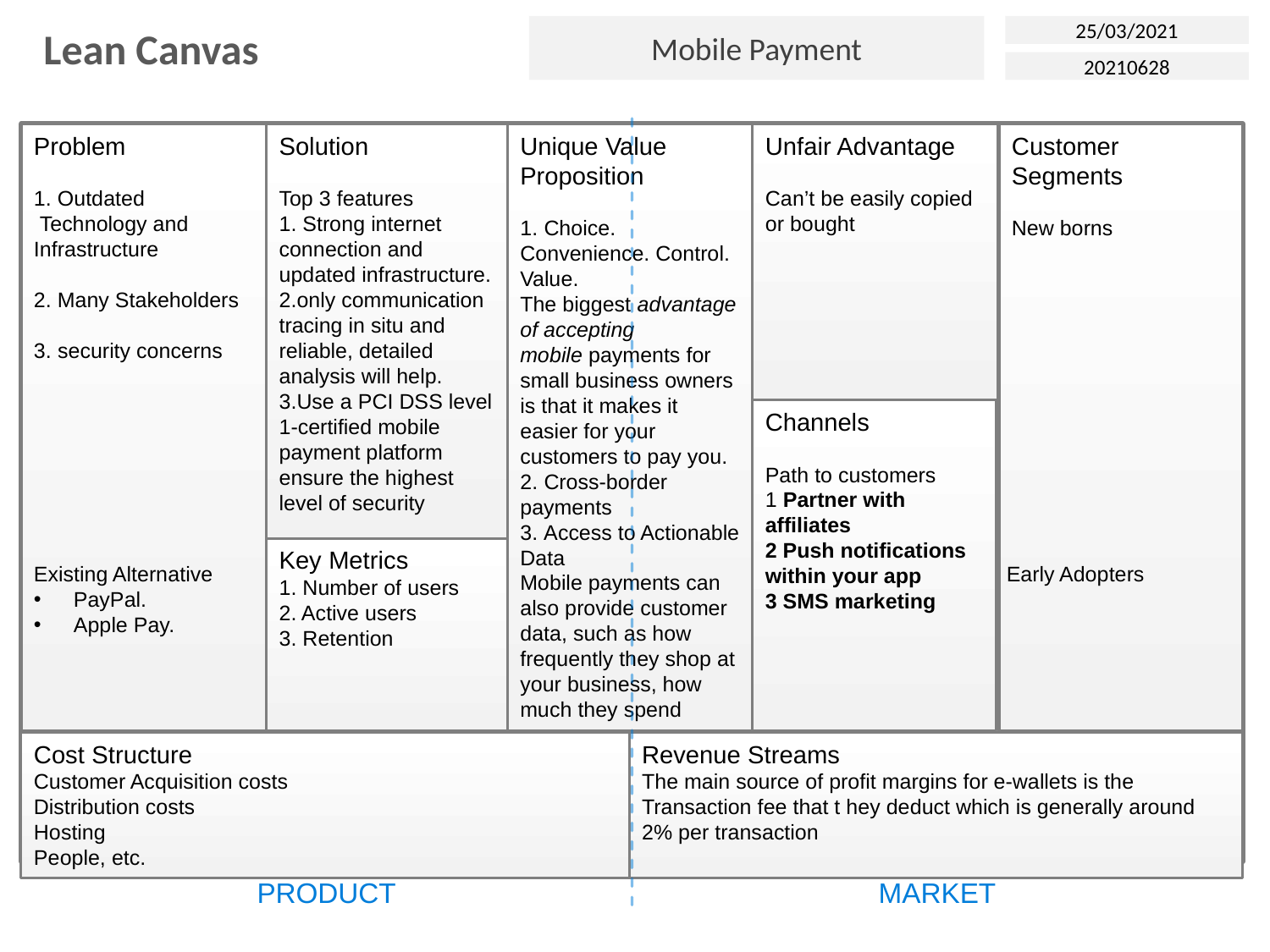

Mobile Payment
25/03/2021
Lean Canvas
20210628
Problem

1. Outdated       Technology and Infrastructure

2. Many Stakeholders

3. security concerns

Solution

Top 3 features
1. Strong internet connection and updated infrastructure.
2.only communication tracing in situ and reliable, detailed analysis will help.
3.Use a PCI DSS level 1-certified mobile payment platform ensure the highest level of security
Unique Value Proposition

1. Choice. Convenience. Control. Value.
The biggest advantage of accepting mobile payments for small business owners is that it makes it easier for your customers to pay you.
2. Cross-border payments
3. Access to Actionable Data
Mobile payments can also provide customer data, such as how frequently they shop at your business, how much they spend

Unfair Advantage

Can’t be easily copied or bought
Customer Segments

New borns
Channels

Path to customers
1 Partner with affiliates
2 Push notifications within your app
3 SMS marketing

Key Metrics
1. Number of users
2. Active users
3. Retention
Existing Alternative
PayPal.
Apple Pay.

Early Adopters
Cost Structure
Customer Acquisition costs
Distribution costs
Hosting
People, etc.
Revenue Streams
The main source of profit margins for e-wallets is the Transaction fee that t hey deduct which is generally around 2% per transaction
PRODUCT
MARKET